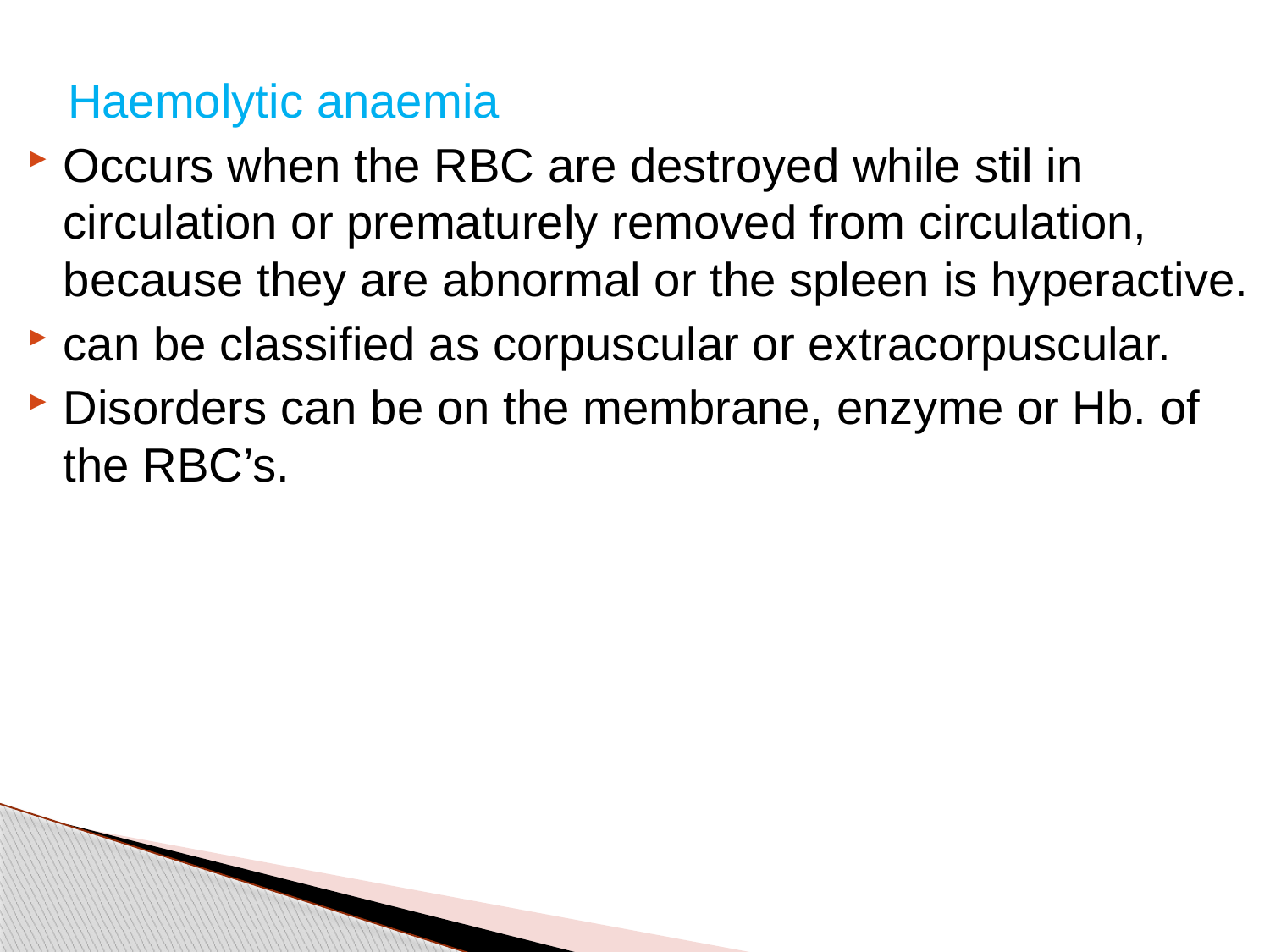

Haemolytic anaemia
Occurs when the RBC are destroyed while stil in circulation or prematurely removed from circulation, because they are abnormal or the spleen is hyperactive.
can be classified as corpuscular or extracorpuscular.
Disorders can be on the membrane, enzyme or Hb. of the RBC’s.